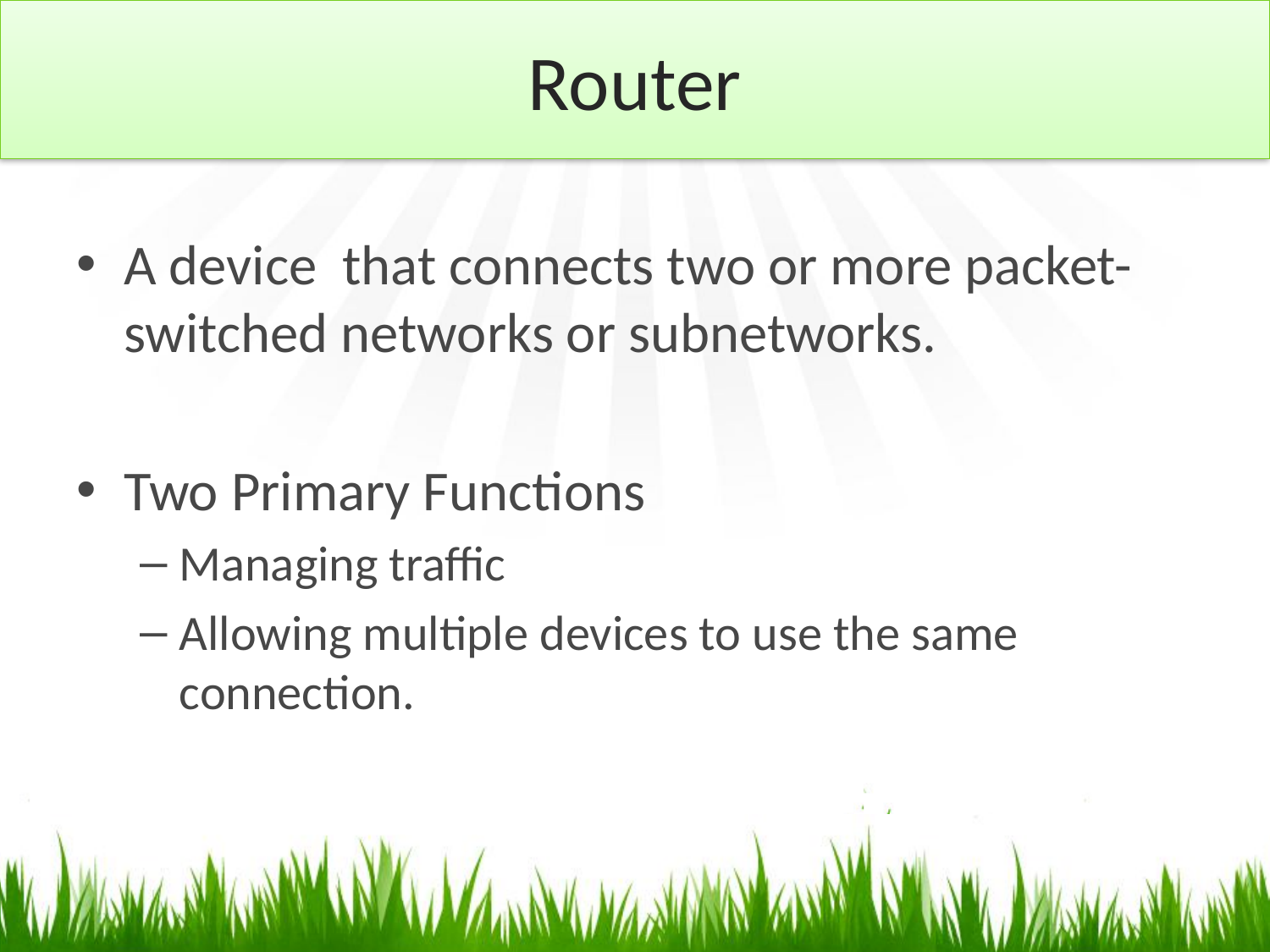

# Router
A device  that connects two or more packet-switched networks or subnetworks.

Two Primary Functions
Managing traffic
Allowing multiple devices to use the same connection.